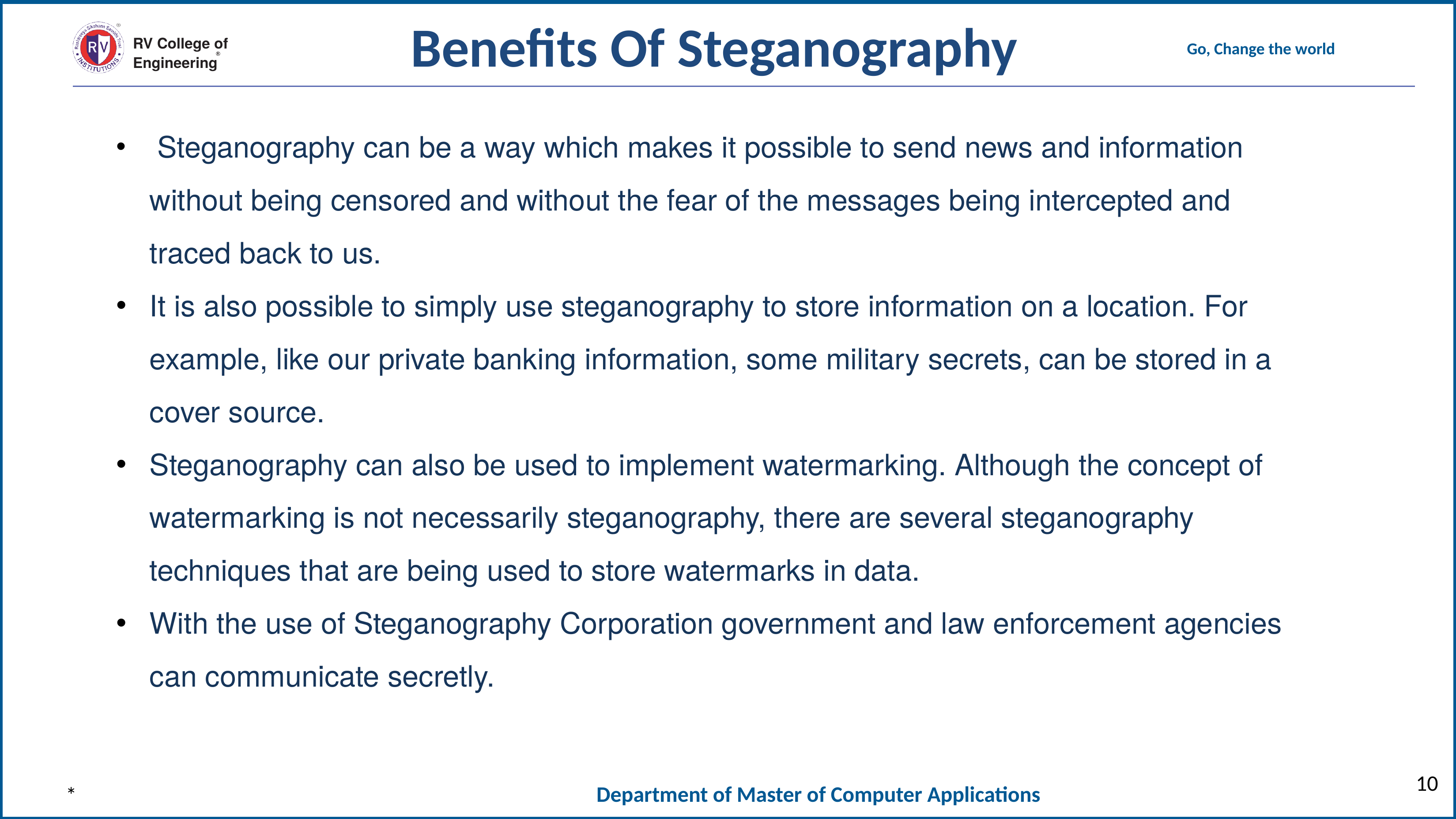

Benefits Of Steganography

 Steganography can be a way which makes it possible to send news and information without being censored and without the fear of the messages being intercepted and traced back to us.
It is also possible to simply use steganography to store information on a location. For example, like our private banking information, some military secrets, can be stored in a cover source.
Steganography can also be used to implement watermarking. Although the concept of watermarking is not necessarily steganography, there are several steganography techniques that are being used to store watermarks in data.
With the use of Steganography Corporation government and law enforcement agencies can communicate secretly.

10
*